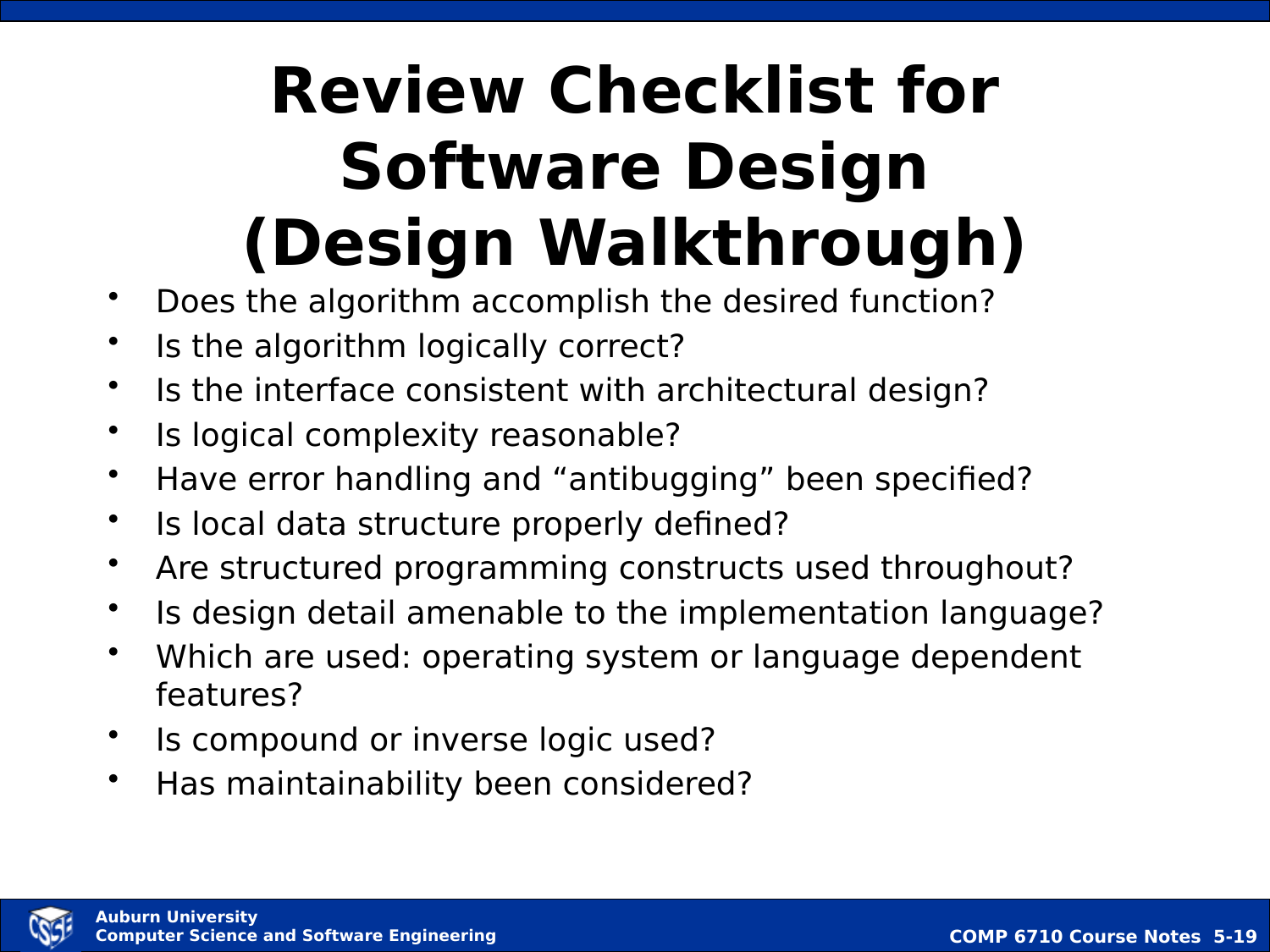

# Review Checklist for Software Design (Design Walkthrough)
Does the algorithm accomplish the desired function?
Is the algorithm logically correct?
Is the interface consistent with architectural design?
Is logical complexity reasonable?
Have error handling and “antibugging” been specified?
Is local data structure properly defined?
Are structured programming constructs used throughout?
Is design detail amenable to the implementation language?
Which are used: operating system or language dependent features?
Is compound or inverse logic used?
Has maintainability been considered?